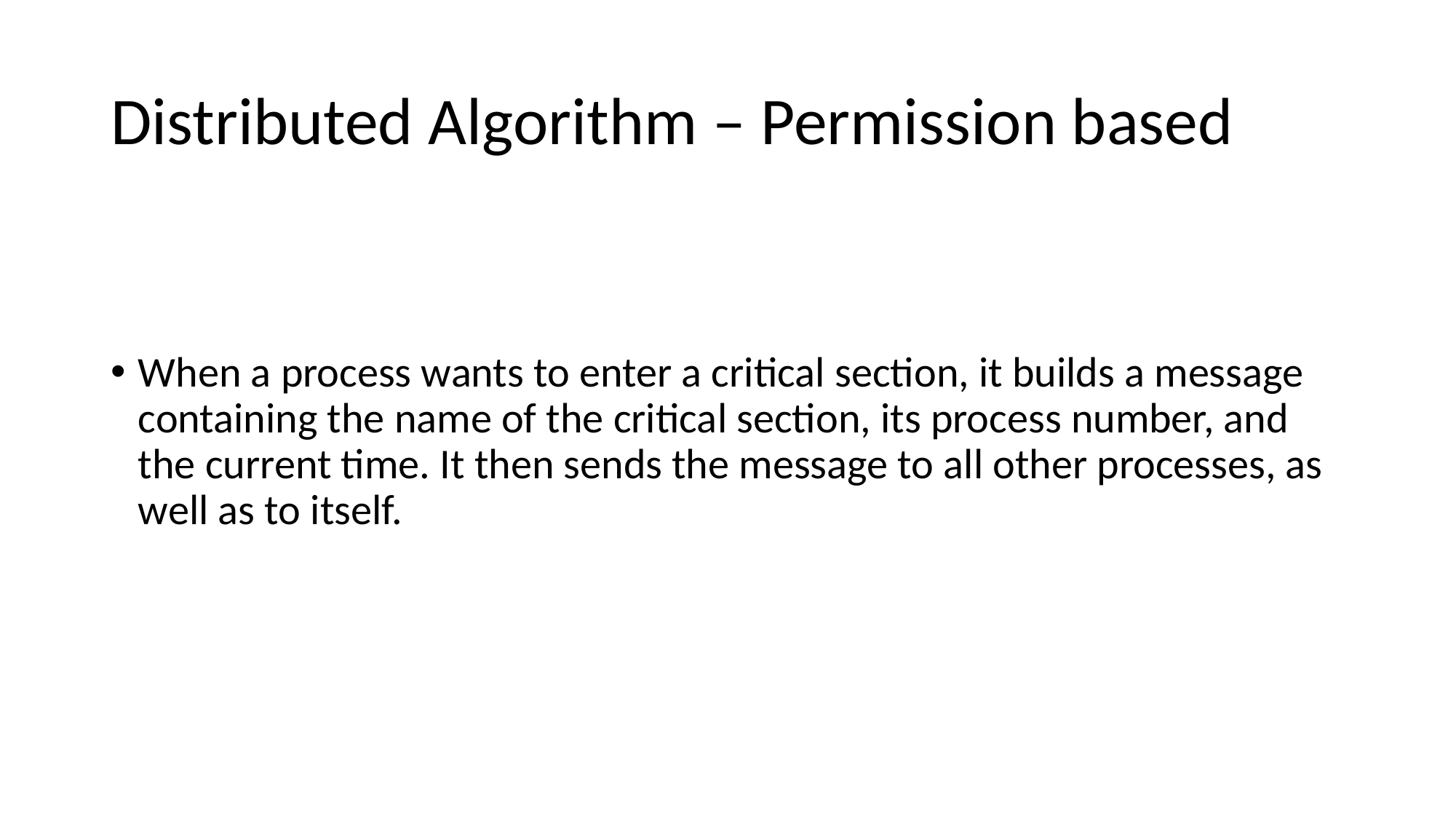

# Distributed Algorithm – Permission based

When a process wants to enter a critical section, it builds a message containing the name of the critical section, its process number, and the current time. It then sends the message to all other processes, as well as to itself.